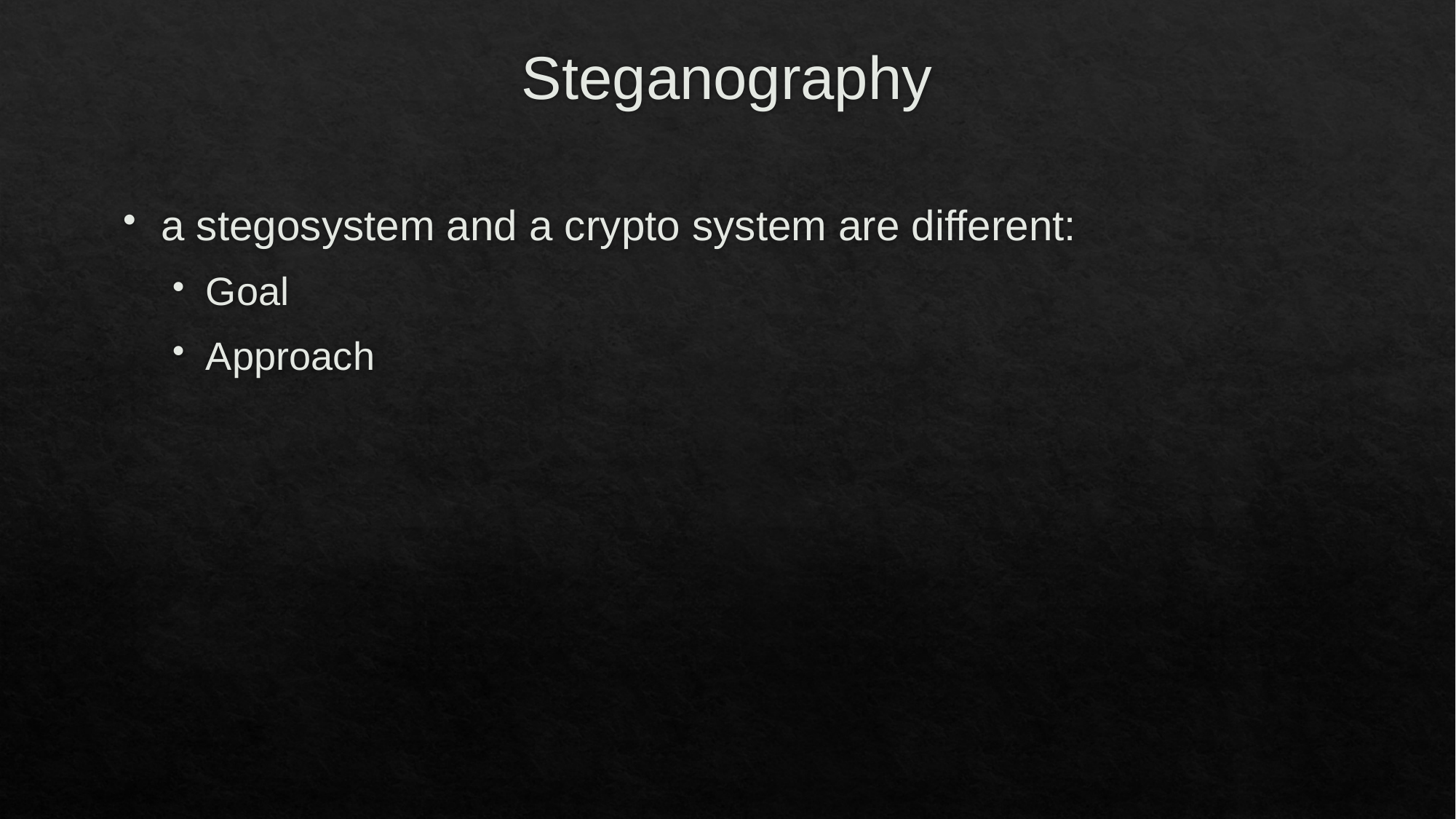

# Steganography
a stegosystem and a crypto system are different:
Goal
Approach